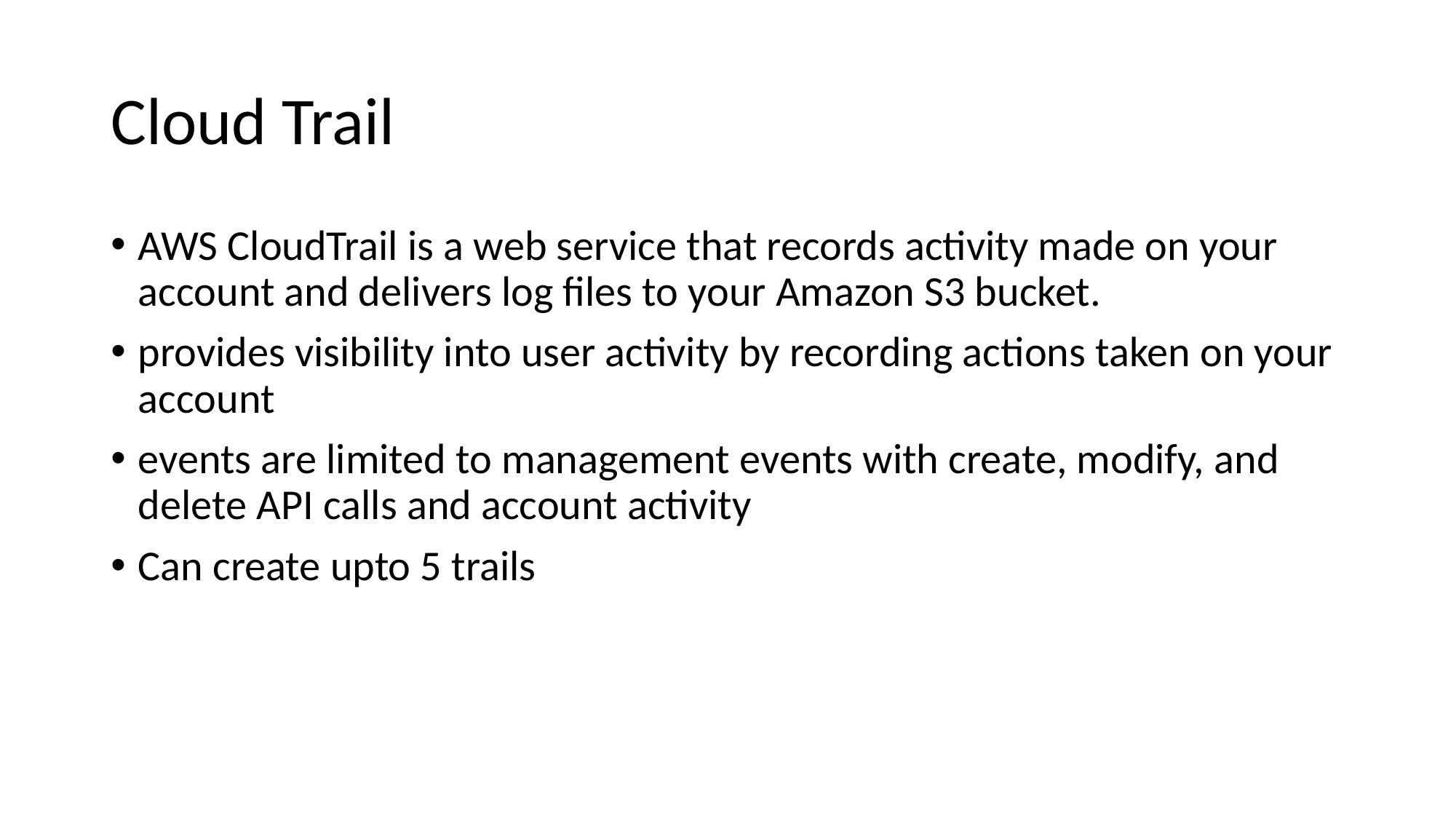

# Cloud Trail
AWS CloudTrail is a web service that records activity made on your account and delivers log files to your Amazon S3 bucket.
provides visibility into user activity by recording actions taken on your account
events are limited to management events with create, modify, and delete API calls and account activity
Can create upto 5 trails